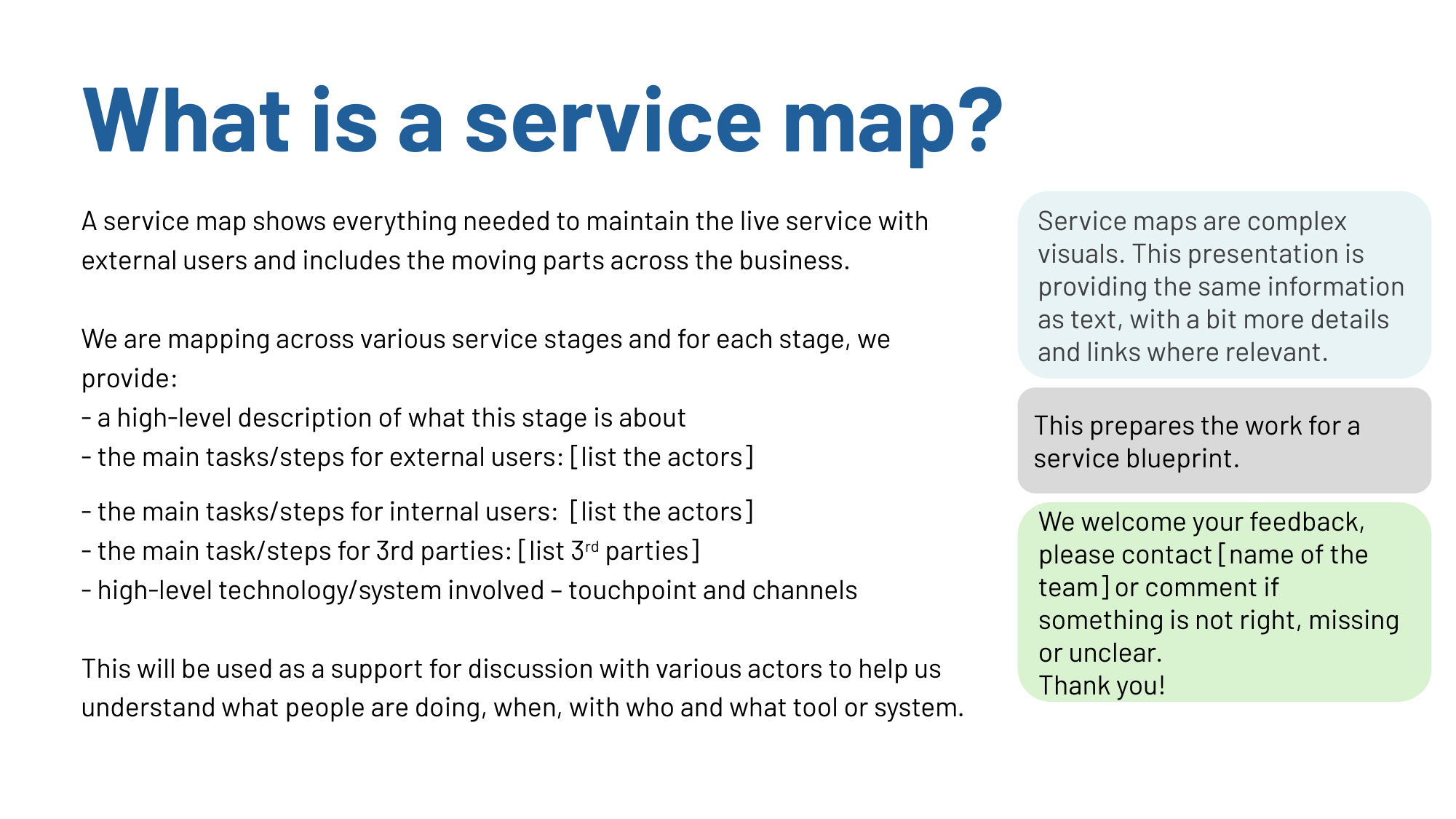

# What is a service map?
A service map shows everything needed to maintain the live service with external users and includes the moving parts across the business.
We are mapping across various service stages and for each stage, we provide:
- a high-level description of what this stage is about
- the main tasks/steps for external users: [list the actors]
- the main tasks/steps for internal users:  [list the actors]
- the main task/steps for 3rd parties: [list 3rd parties]
- high-level technology/system involved – touchpoint and channels
This will be used as a support for discussion with various actors to help us understand what people are doing, when, with who and what tool or system.

Service maps are complex visuals. This presentation is providing the same information as text, with a bit more details and links where relevant.
This prepares the work for a service blueprint.
We welcome your feedback, please contact [name of the team] or comment if something is not right, missing or unclear.
Thank you!